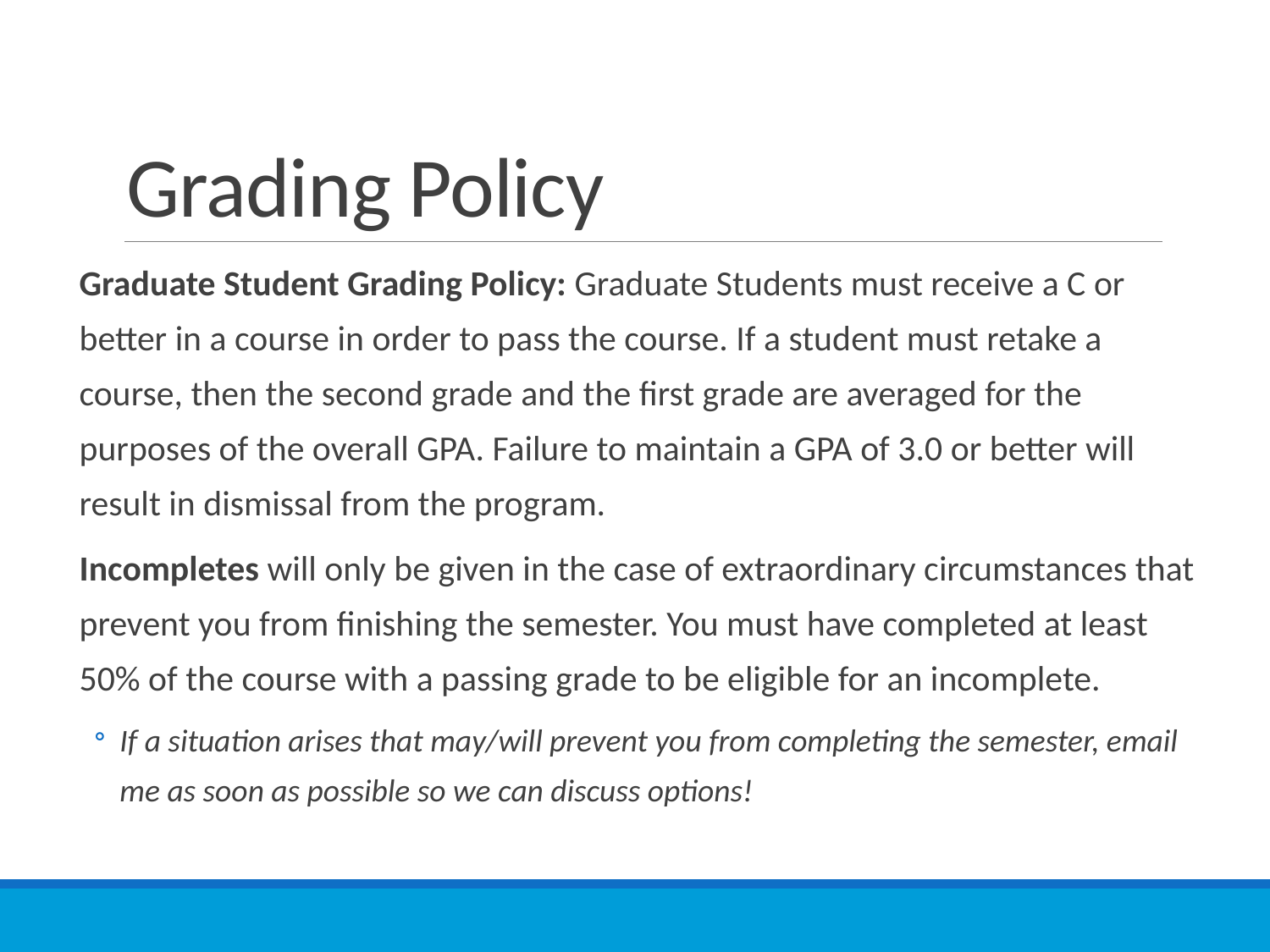

# Grading Policy
Graduate Student Grading Policy: Graduate Students must receive a C or better in a course in order to pass the course. If a student must retake a course, then the second grade and the first grade are averaged for the purposes of the overall GPA. Failure to maintain a GPA of 3.0 or better will result in dismissal from the program.
Incompletes will only be given in the case of extraordinary circumstances that prevent you from finishing the semester. You must have completed at least 50% of the course with a passing grade to be eligible for an incomplete.
If a situation arises that may/will prevent you from completing the semester, email me as soon as possible so we can discuss options!